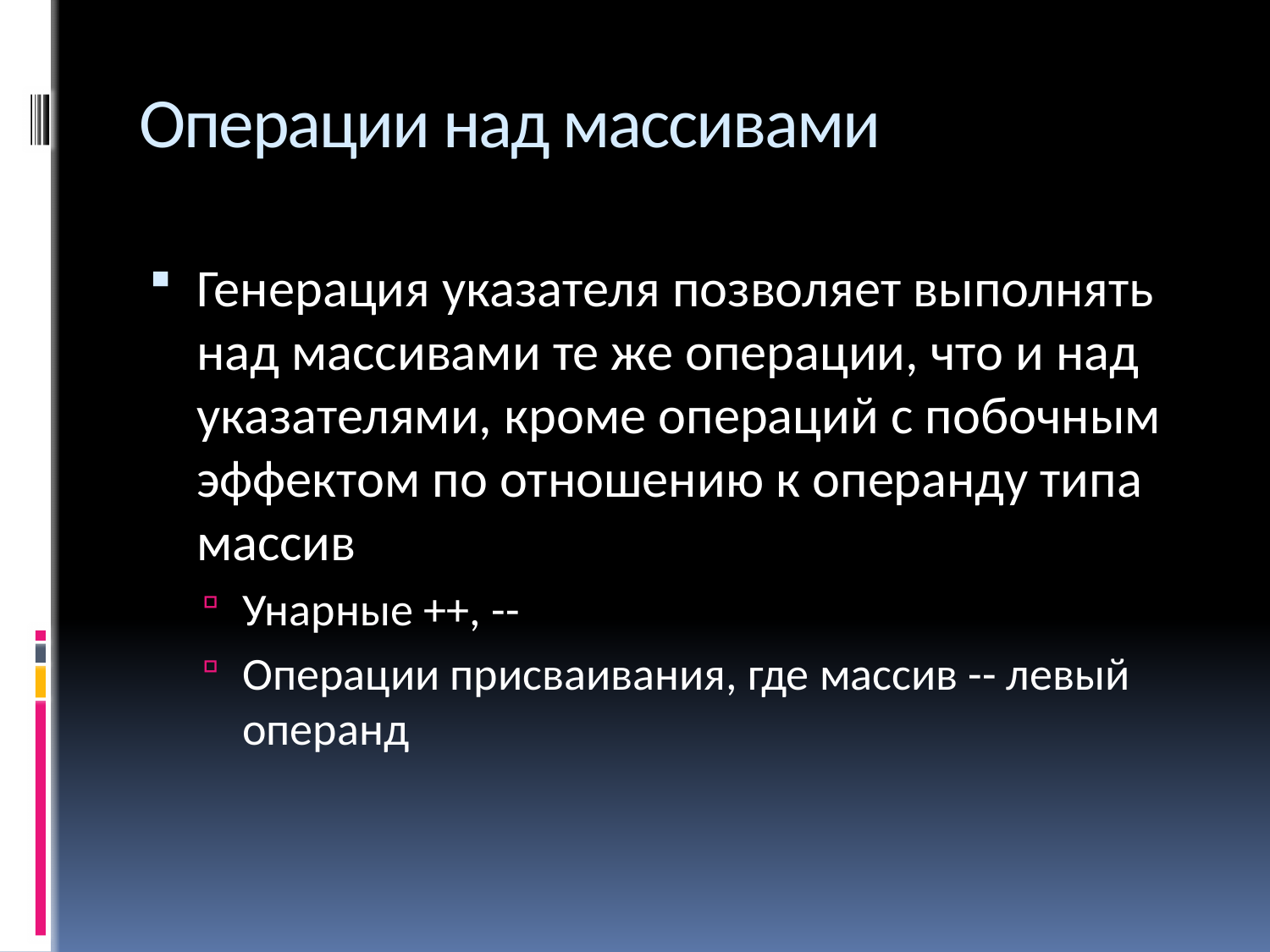

# Операции над массивами
Генерация указателя позволяет выполнять над массивами те же операции, что и над указателями, кроме операций с побочным эффектом по отношению к операнду типа массив
Унарные ++, --
Операции присваивания, где массив -- левый операнд